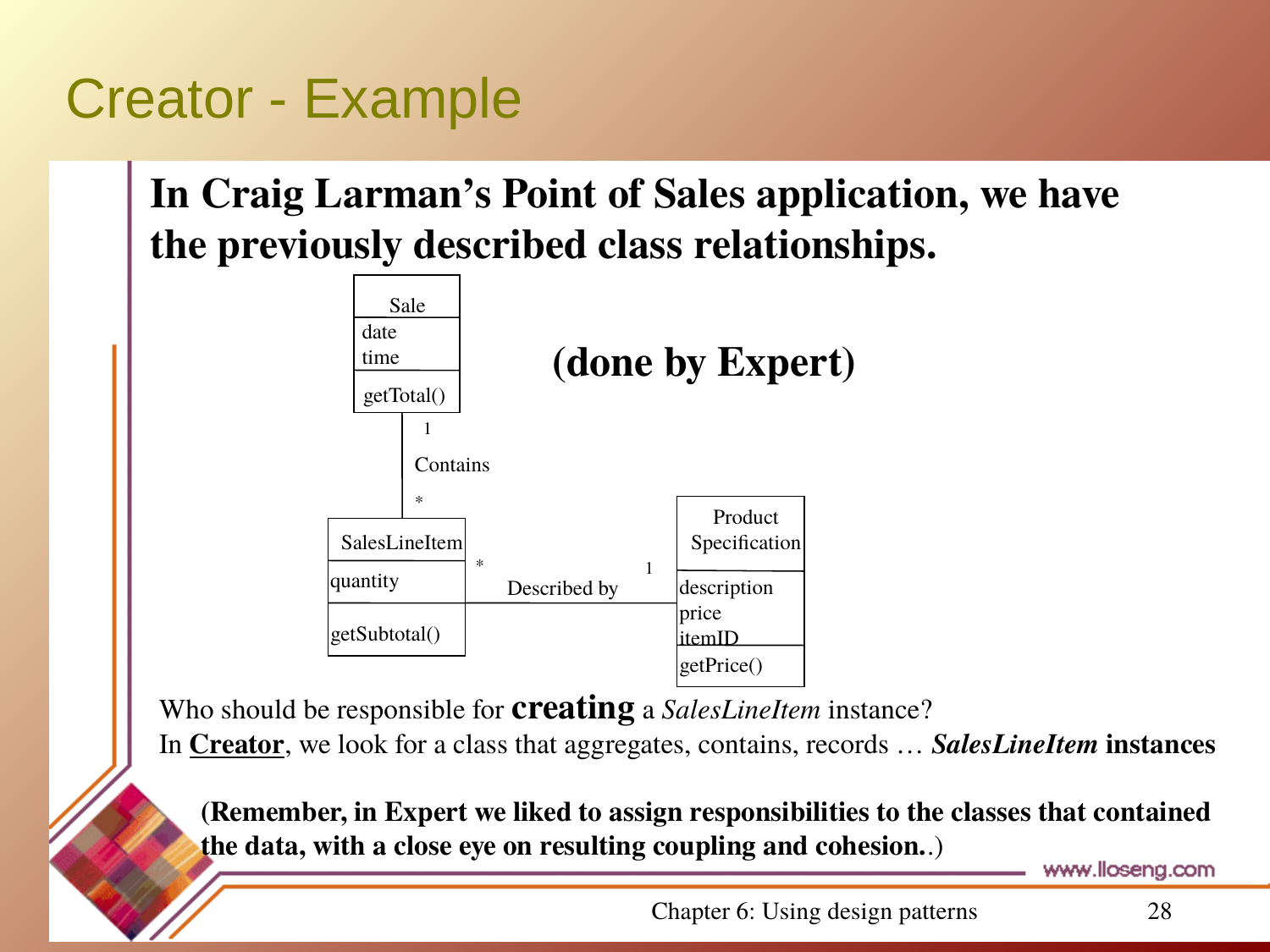

# Creator - Example
In Craig Larman’s Point of Sales application, we have the previously described class relationships.

                                      (done by Expert)

Sale
date
time

getTotal()
1

Contains
*

Product
Specification

SalesLineItem
*
1

quantity

description
price
itemID
Described by

getSubtotal()
getPrice()

Who should be responsible for creating a SalesLineItem instance?
In Creator, we look for a class that aggregates, contains, records … SalesLineItem instances

      (Remember, in Expert we liked to assign responsibilities to the classes that contained
      the data, with a close eye on resulting coupling and cohesion..)
Chapter 6: Using design patterns
28